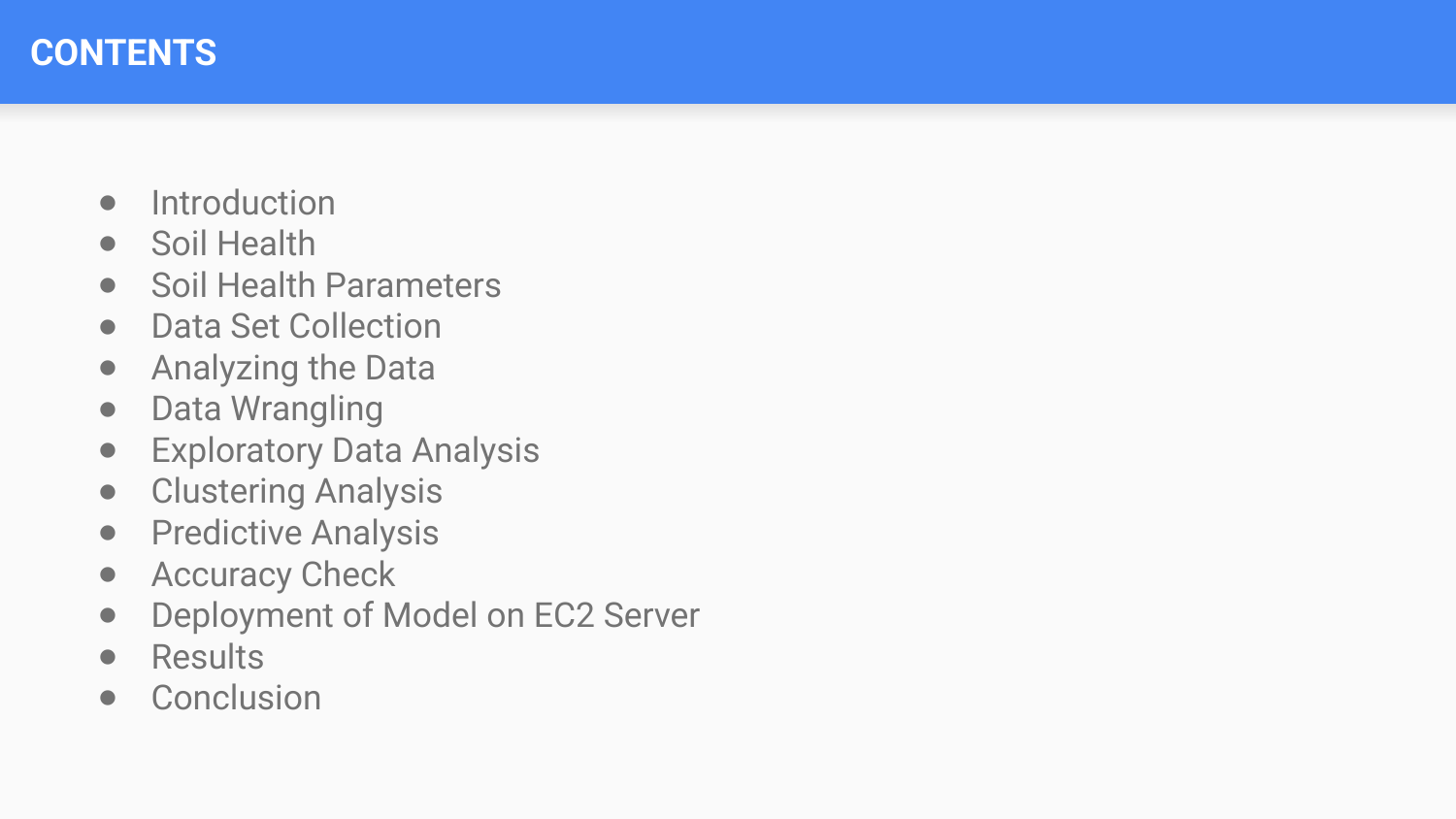

# CONTENTS
Introduction
Soil Health
Soil Health Parameters
Data Set Collection
Analyzing the Data
Data Wrangling
Exploratory Data Analysis
Clustering Analysis
Predictive Analysis
Accuracy Check
Deployment of Model on EC2 Server
Results
Conclusion